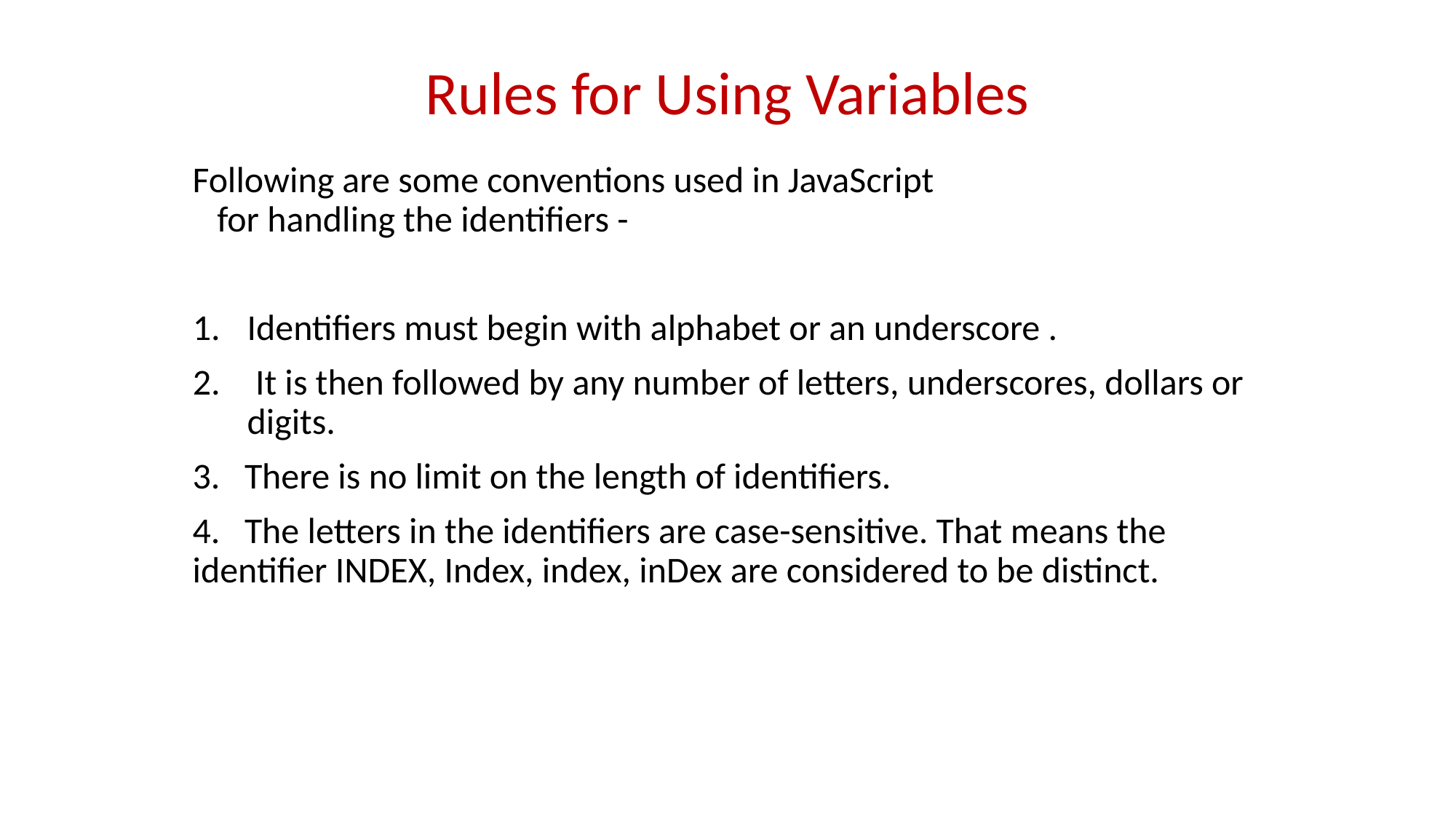

Rules for Using Variables
Following are some conventions used in JavaScript                                            for handling the identifiers -

Identifiers must begin with alphabet or an underscore .
 It is then followed by any number of letters, underscores, dollars or digits.
3.   There is no limit on the length of identifiers.
4.   The letters in the identifiers are case-sensitive. That means the identifier INDEX, Index, index, inDex are considered to be distinct.